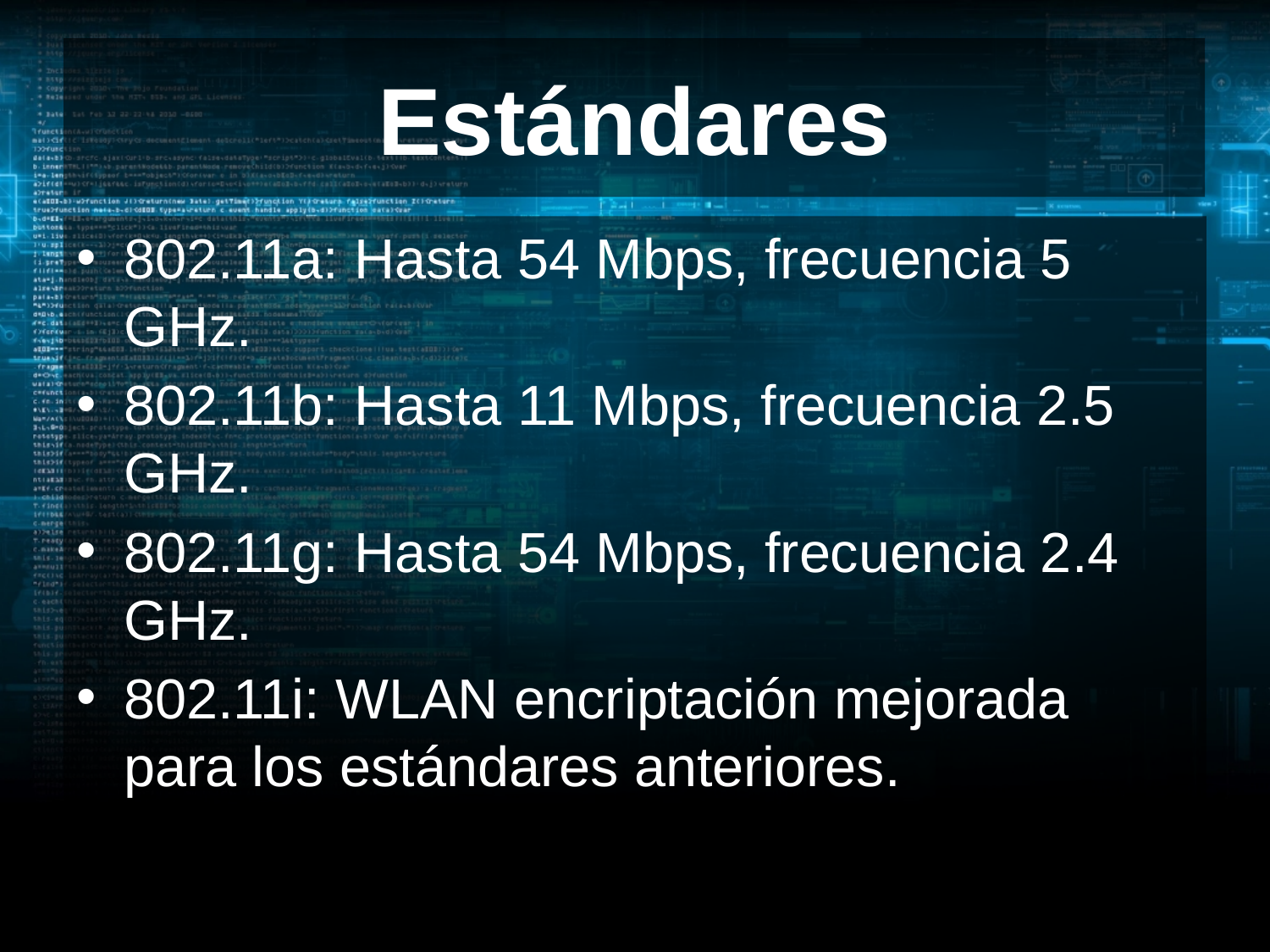

# Estándares
802.11a: Hasta 54 Mbps, frecuencia 5 GHz.
802.11b: Hasta 11 Mbps, frecuencia 2.5 GHz.
802.11g: Hasta 54 Mbps, frecuencia 2.4 GHz.
802.11i: WLAN encriptación mejorada para los estándares anteriores.